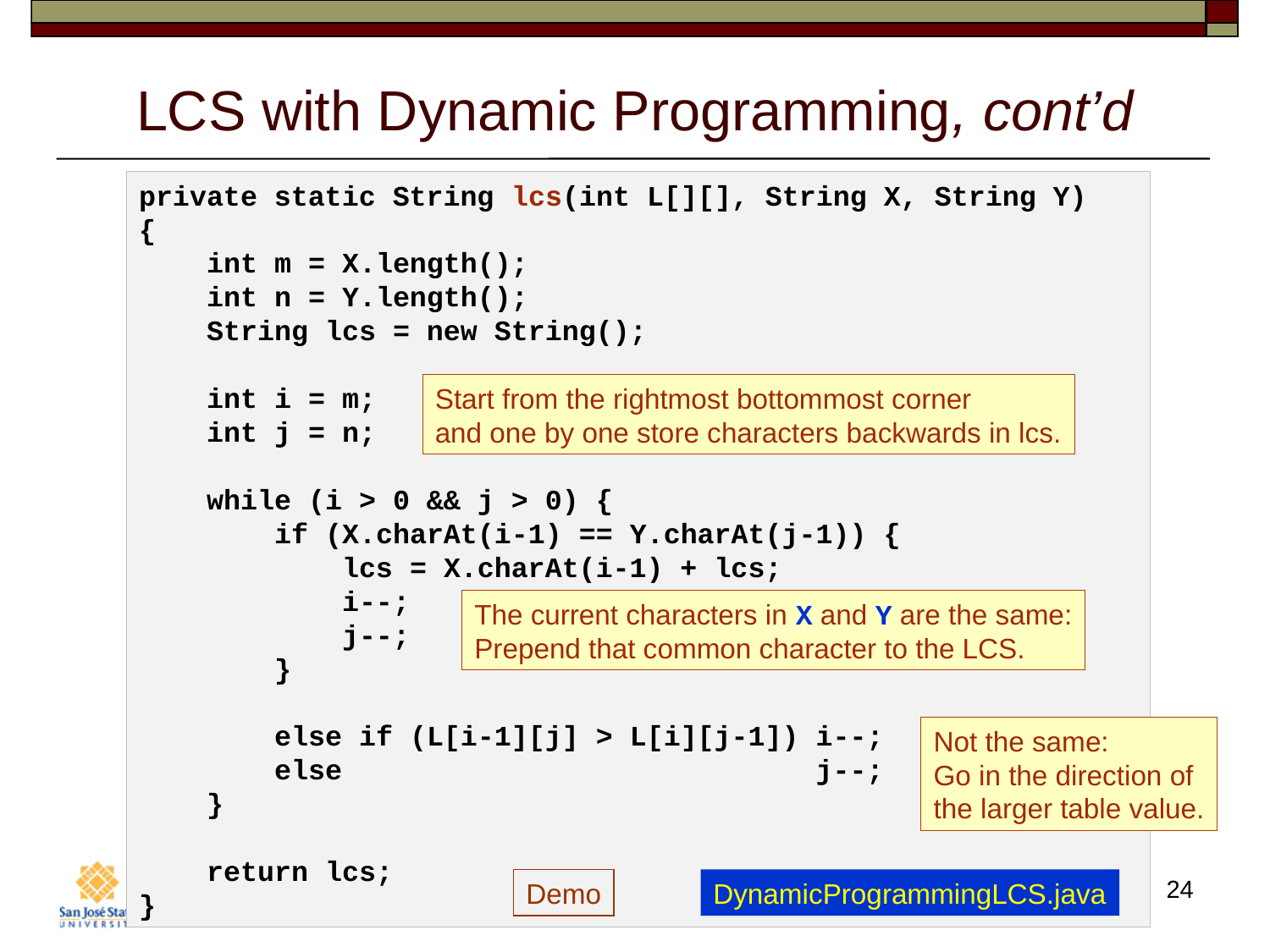

# LCS with Dynamic Programming, cont’d
private static String lcs(int L[][], String X, String Y)
{
    int m = X.length();
    int n = Y.length();
    String lcs = new String();

    int i = m;
    int j = n;

    while (i > 0 && j > 0) {
        if (X.charAt(i-1) == Y.charAt(j-1)) {
            lcs = X.charAt(i-1) + lcs;
            i--;
            j--;
        }

        else if (L[i-1][j] > L[i][j-1]) i--;
        else                            j--;
    }

    return lcs;
}
Start from the rightmost bottommost corner
and one by one store characters backwards in lcs.
The current characters in X and Y are the same:
Prepend that common character to the LCS.
Not the same:
Go in the direction of
the larger table value.
24
Demo
DynamicProgrammingLCS.java